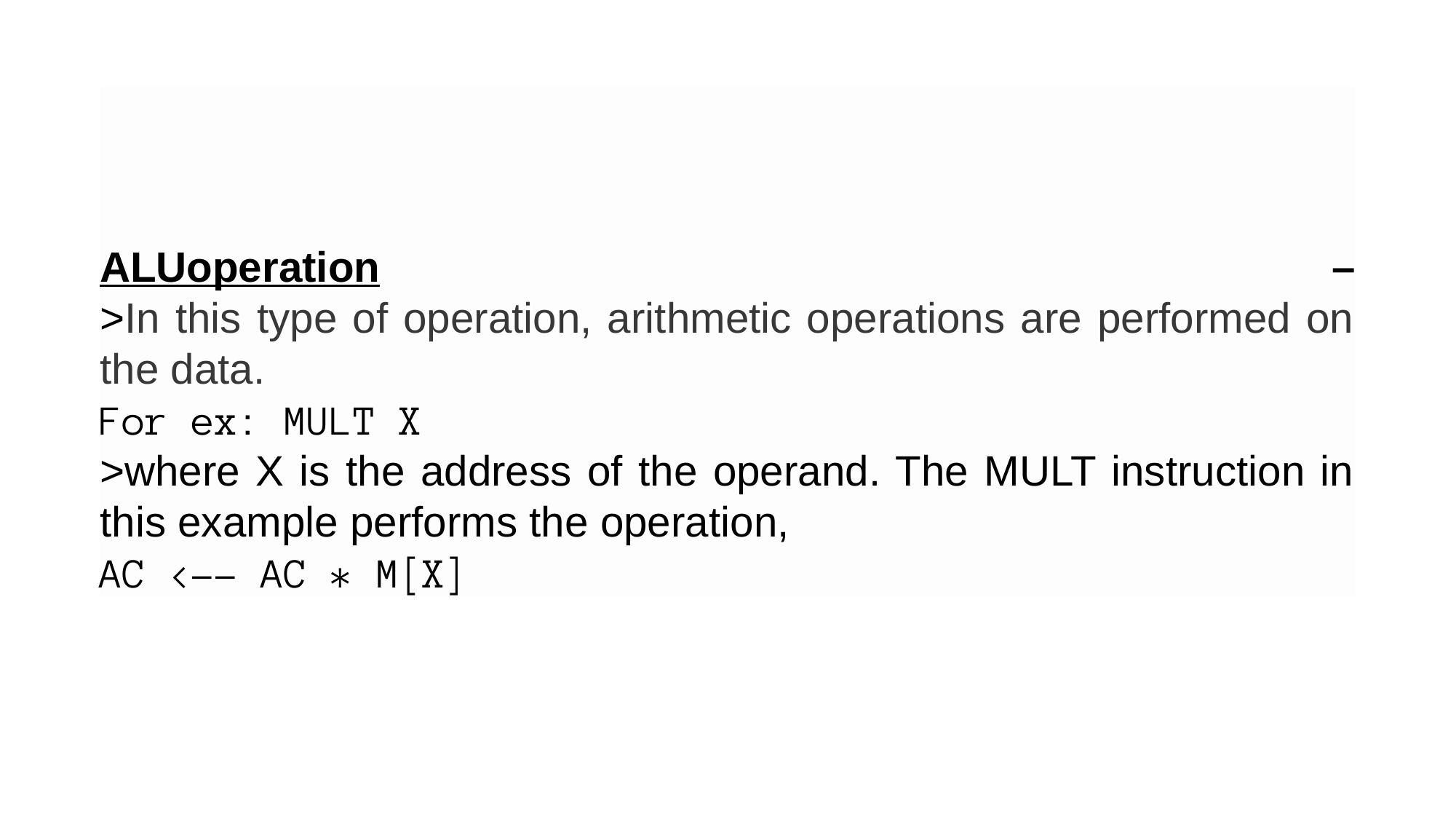

ALUoperation –
>In this type of operation, arithmetic operations are performed on the data.
For ex: MULT X
>where X is the address of the operand. The MULT instruction in this example performs the operation,
AC <-- AC * M[X]